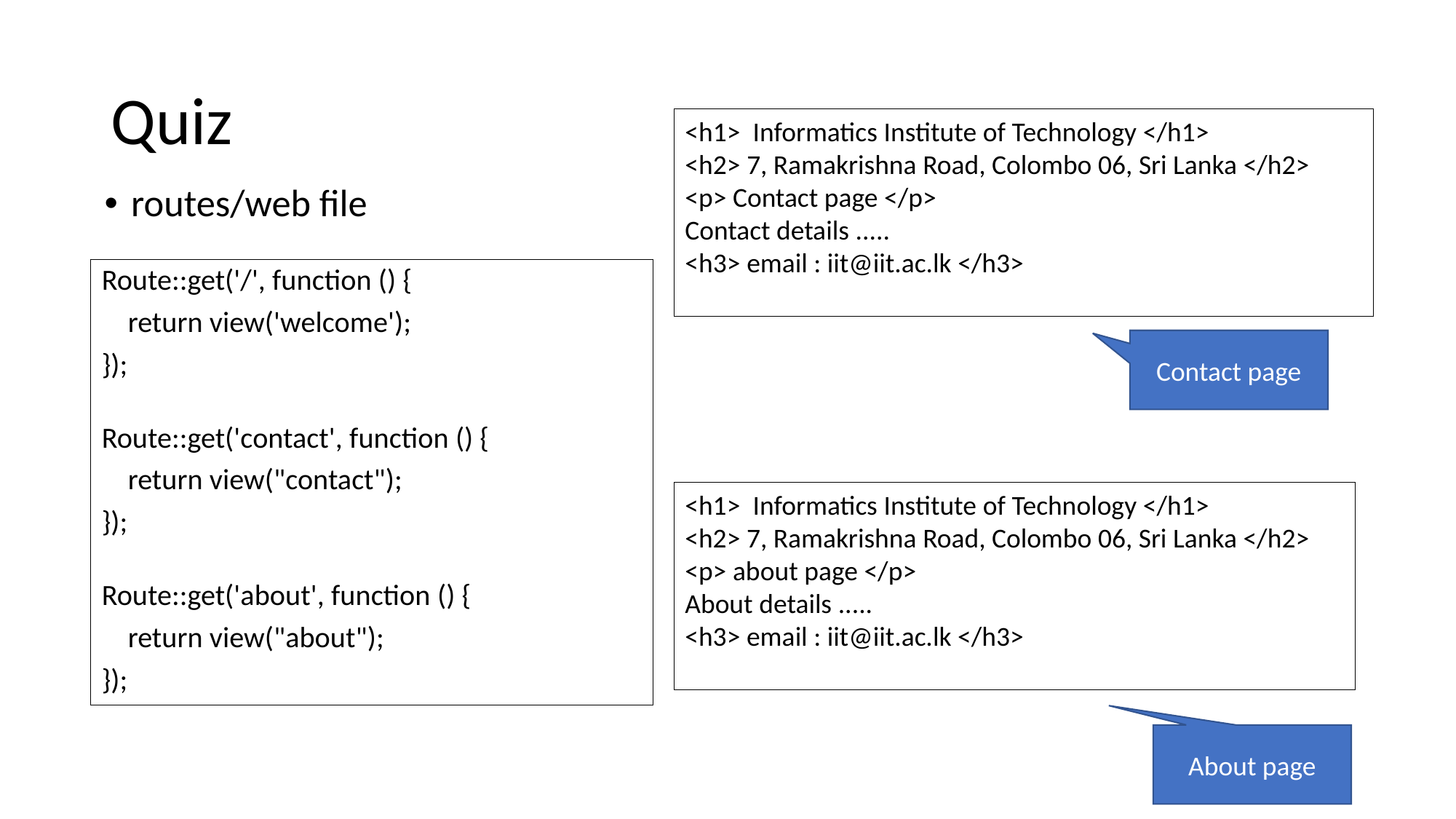

# Quiz
<h1>  Informatics Institute of Technology </h1>
<h2> 7, Ramakrishna Road, Colombo 06, Sri Lanka </h2>
<p> Contact page </p>
Contact details .....
<h3> email : iit@iit.ac.lk </h3>

routes/web file
Route::get('/', function () {
    return view('welcome');
});
Route::get('contact', function () {
    return view("contact");
});
Route::get('about', function () {
    return view("about");
});

Contact page
<h1>  Informatics Institute of Technology </h1>
<h2> 7, Ramakrishna Road, Colombo 06, Sri Lanka </h2>
<p> about page </p>
About details .....
<h3> email : iit@iit.ac.lk </h3>

About page